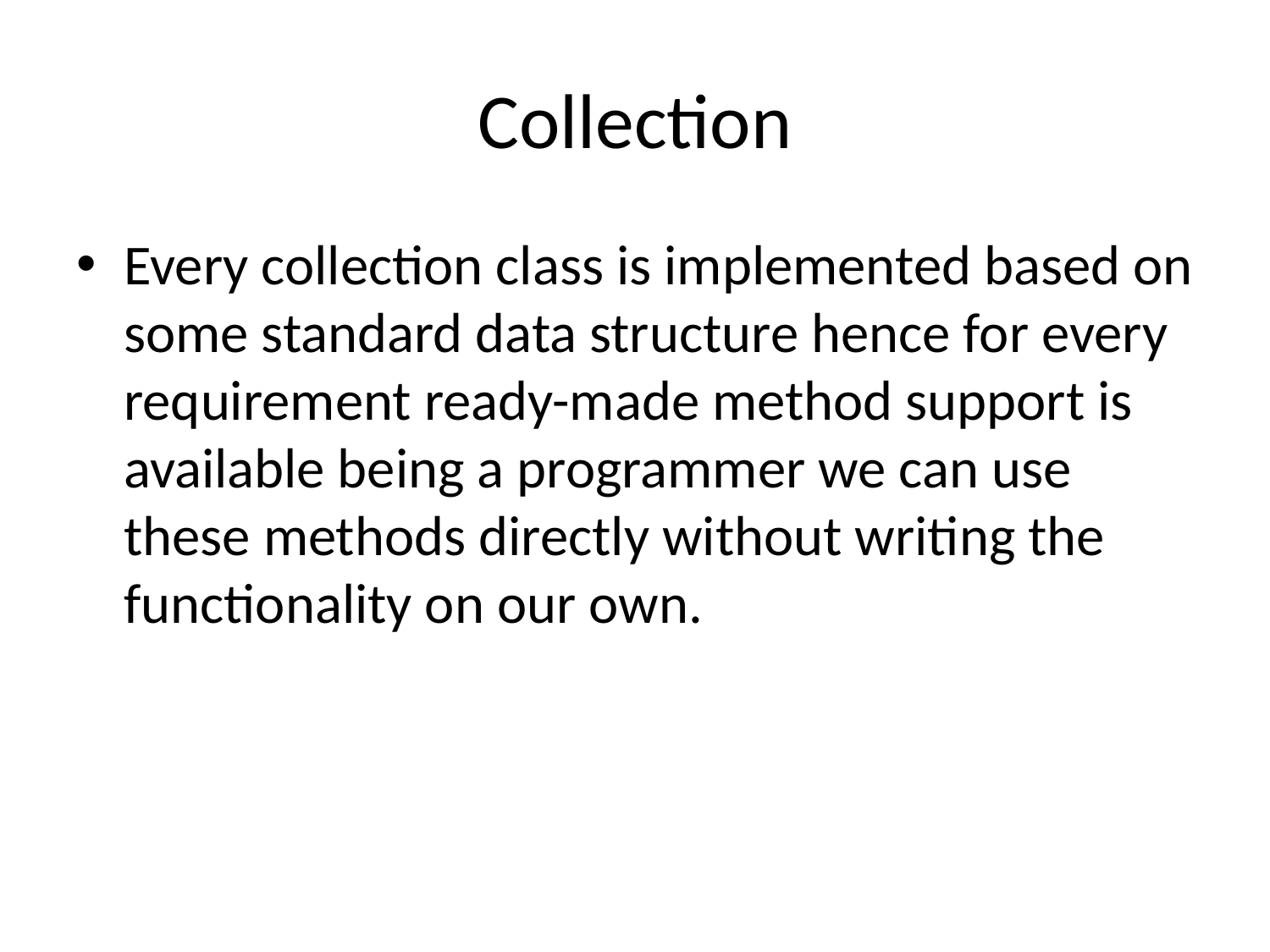

# Collection
Every collection class is implemented based on some standard data structure hence for every requirement ready-made method support is available being a programmer we can use these methods directly without writing the functionality on our own.